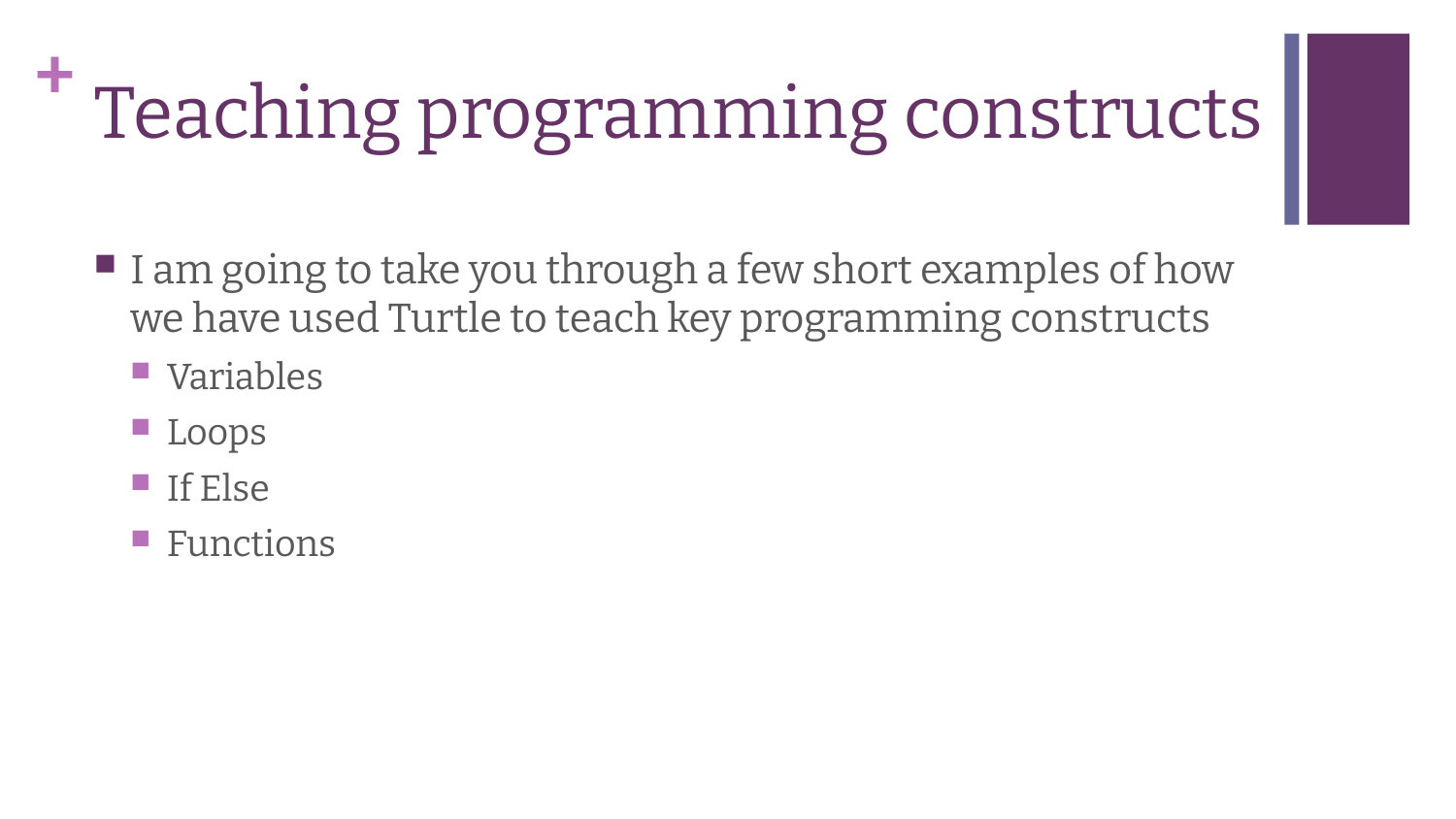

# Teaching programming constructs
I am going to take you through a few short examples of how we have used Turtle to teach key programming constructs
Variables
Loops
If Else
Functions